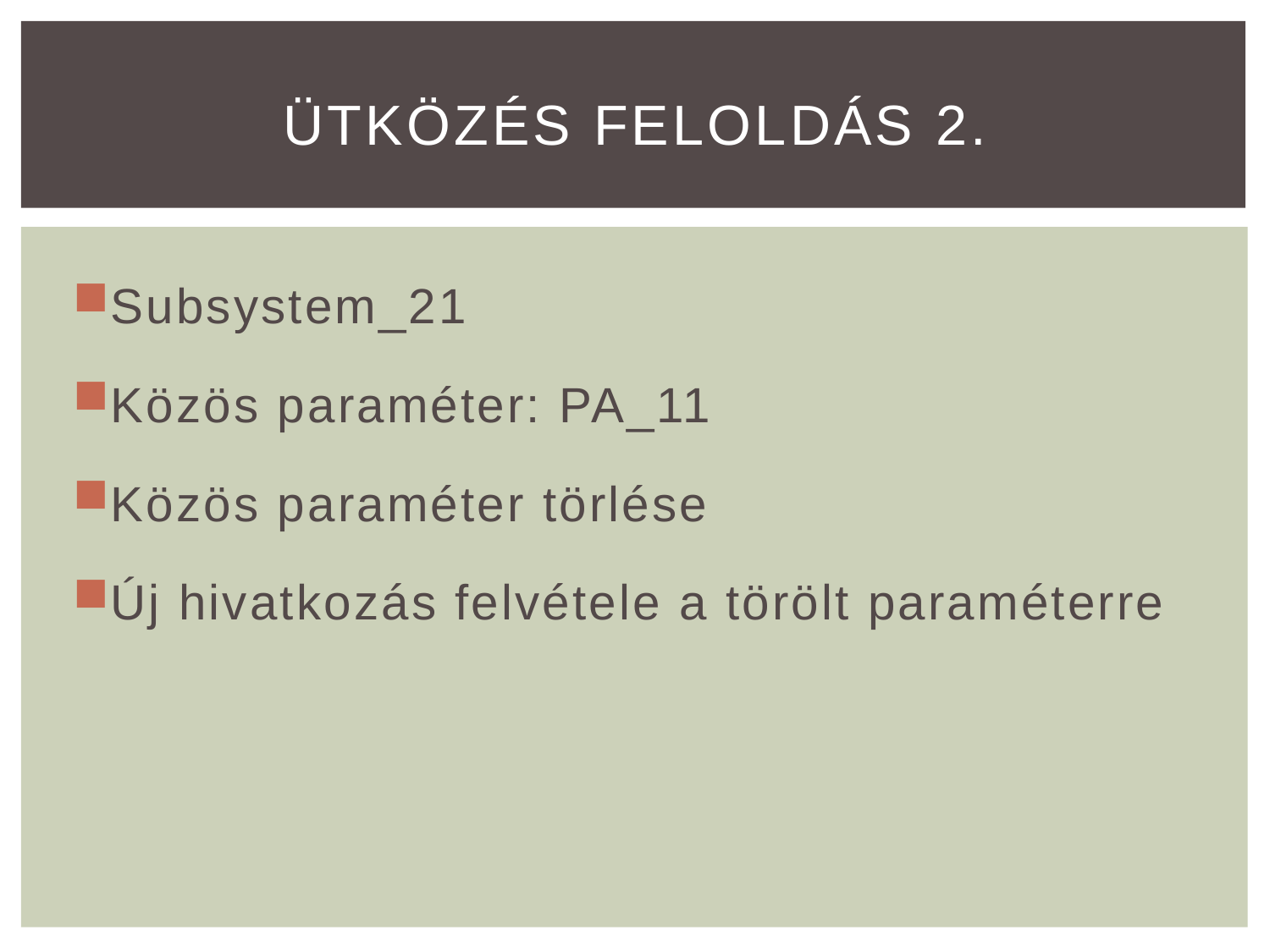

# Ütközés feloldás 2.
Subsystem_21
Közös paraméter: PA_11
Közös paraméter törlése
Új hivatkozás felvétele a törölt paraméterre